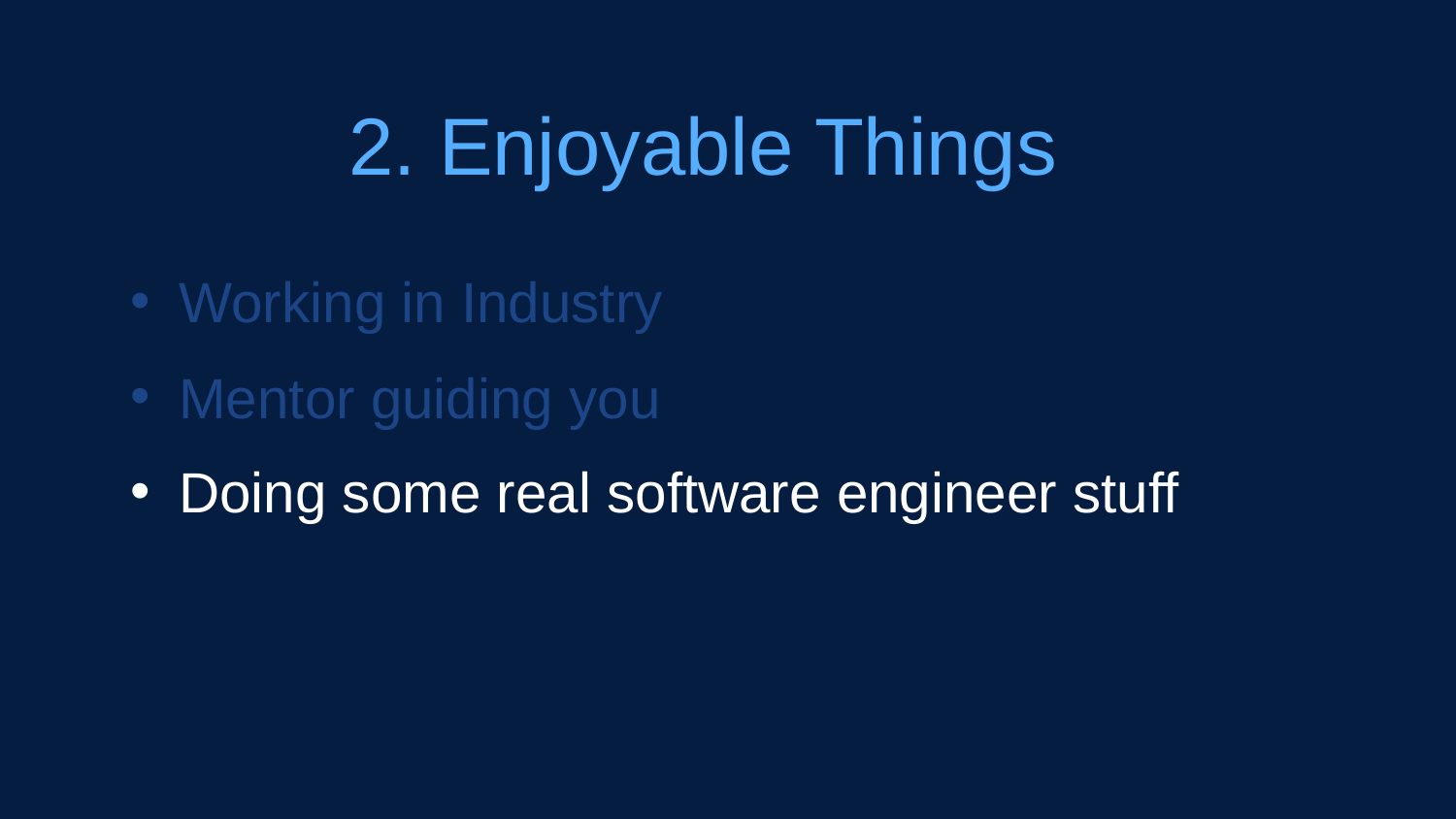

2. Enjoyable Things
Working in Industry
Mentor guiding you
Doing some real software engineer stuff